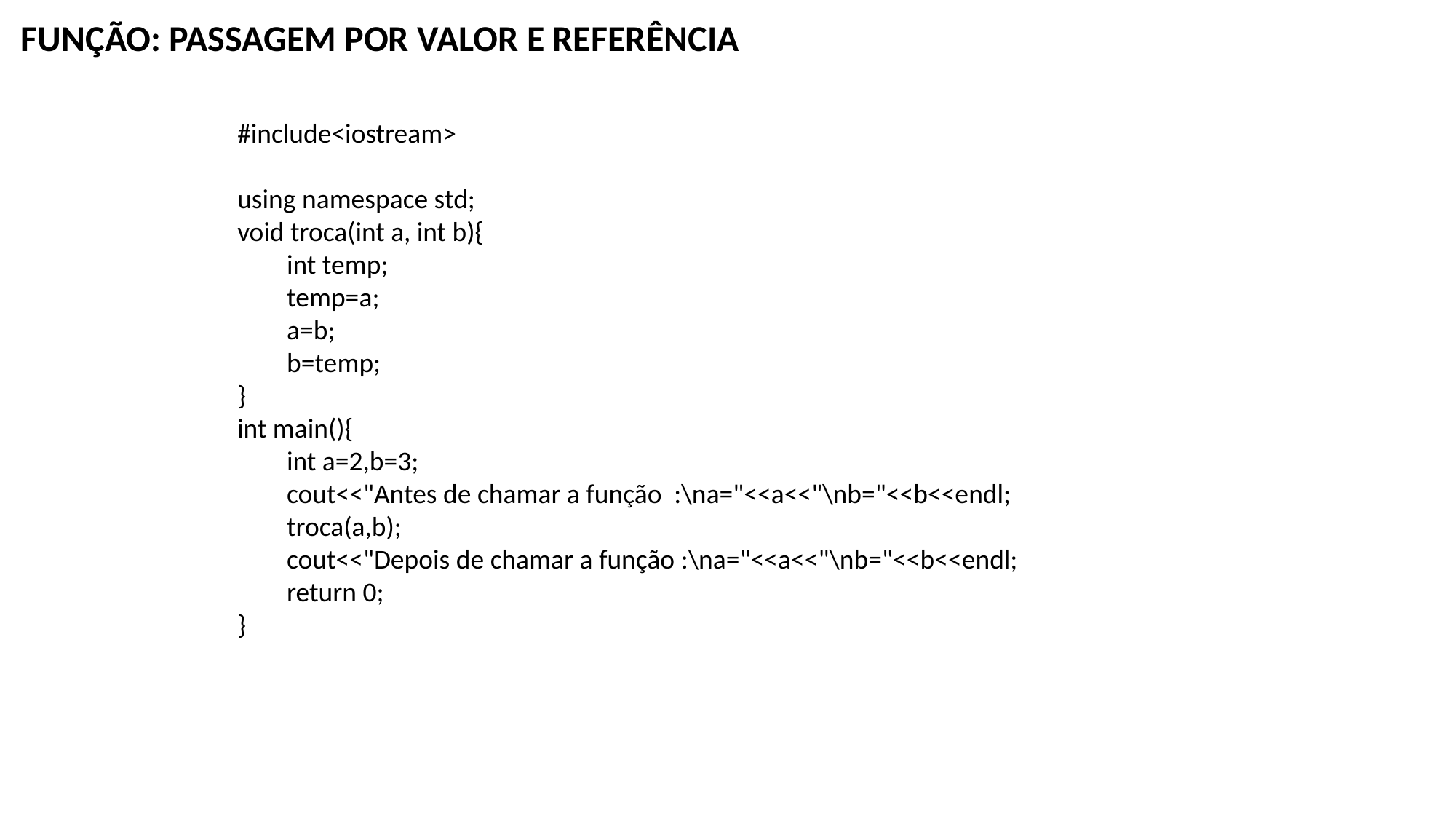

FUNÇÃO: PASSAGEM POR VALOR E REFERÊNCIA
#include<iostream>

using namespace std;
void troca(int a, int b){
        int temp;
        temp=a;
        a=b;
        b=temp;
}
int main(){
        int a=2,b=3;
        cout<<"Antes de chamar a função  :\na="<<a<<"\nb="<<b<<endl;
        troca(a,b);
        cout<<"Depois de chamar a função :\na="<<a<<"\nb="<<b<<endl;
        return 0;
}